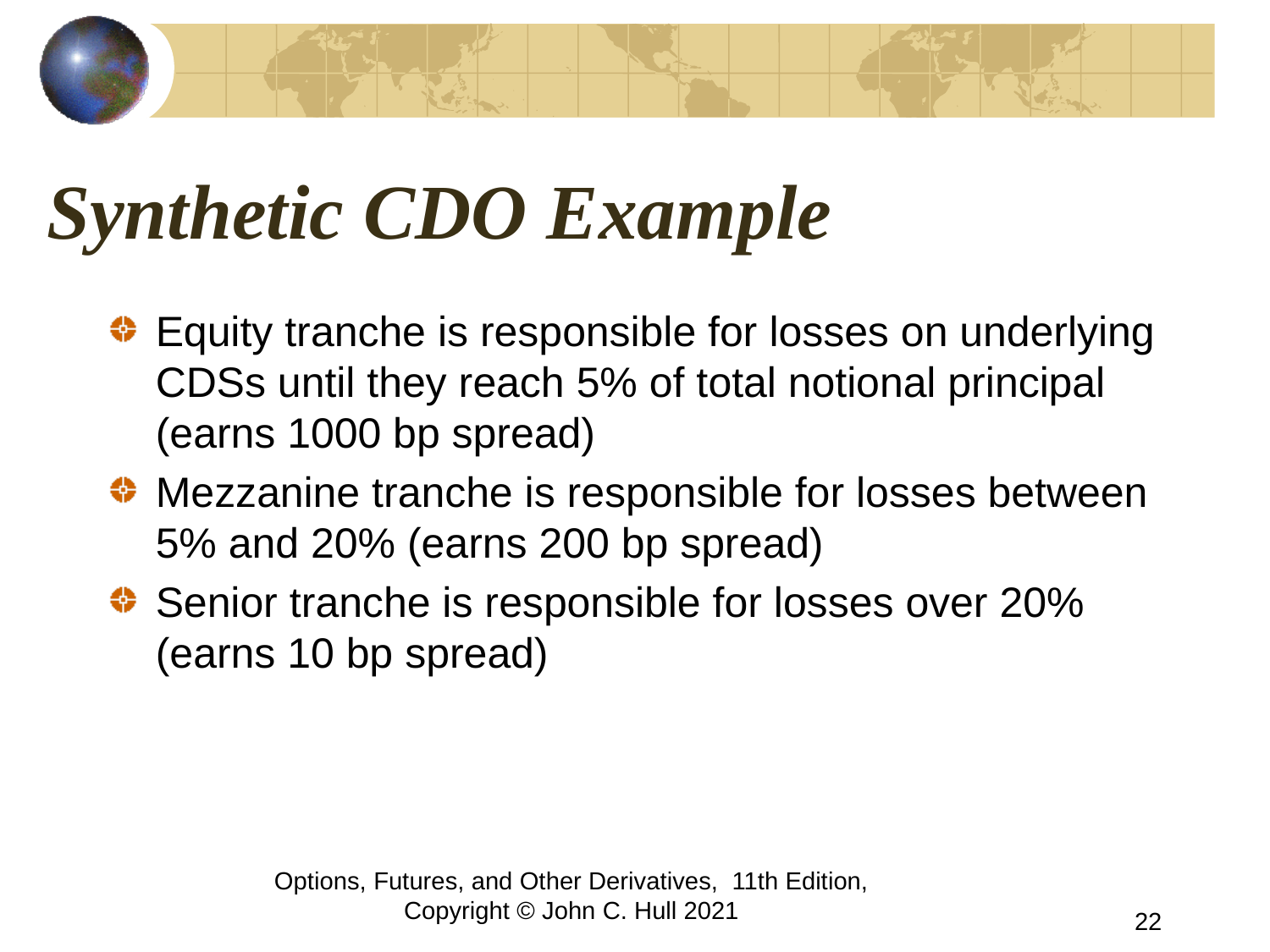

# Synthetic CDO Example
Equity tranche is responsible for losses on underlying CDSs until they reach 5% of total notional principal (earns 1000 bp spread)
Mezzanine tranche is responsible for losses between 5% and 20% (earns 200 bp spread)
Senior tranche is responsible for losses over 20% (earns 10 bp spread)
Options, Futures, and Other Derivatives,  11th Edition, Copyright © John C. Hull 2021
22